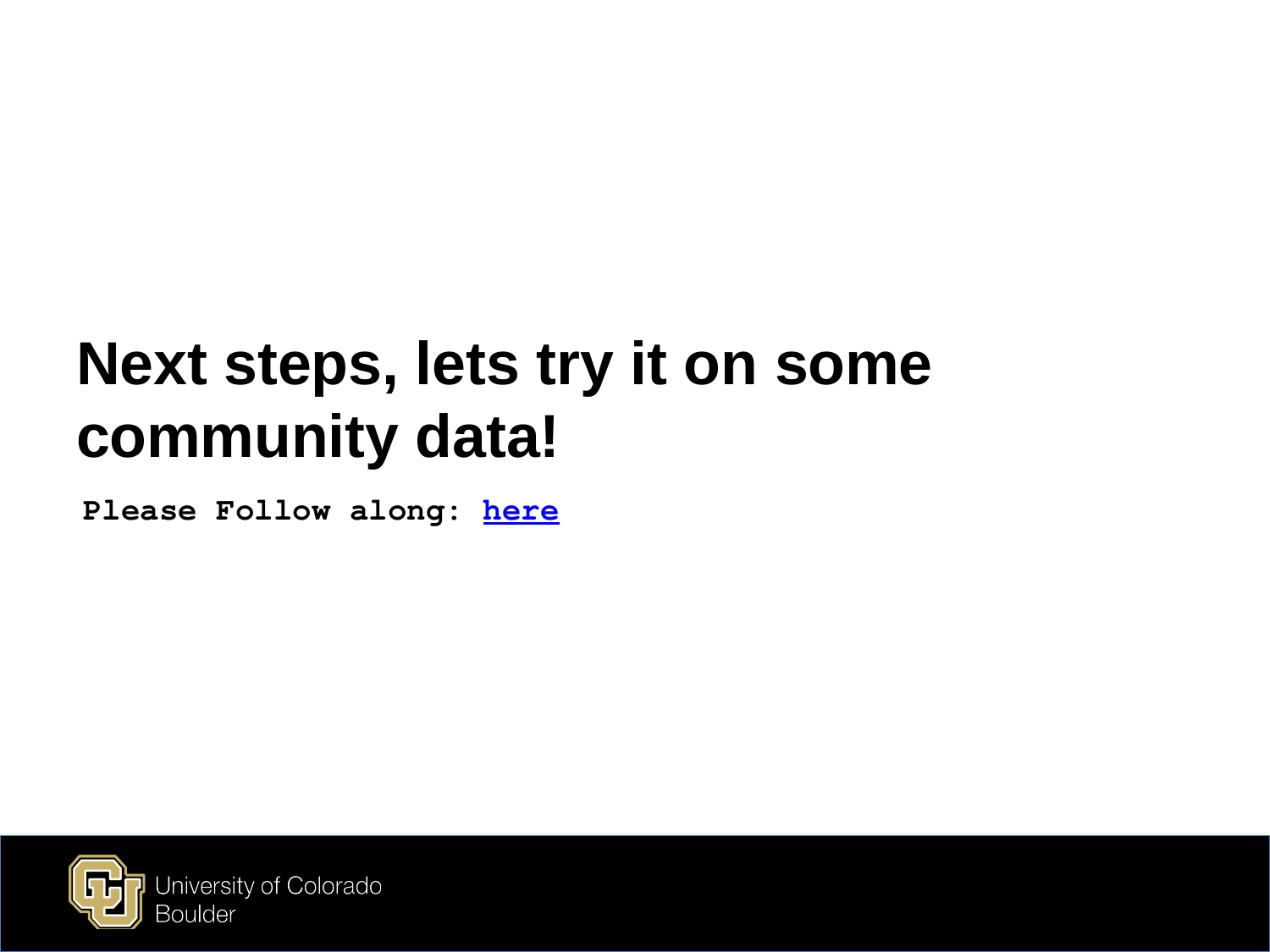

# Next steps, lets try it on some community data!
Please Follow along: here